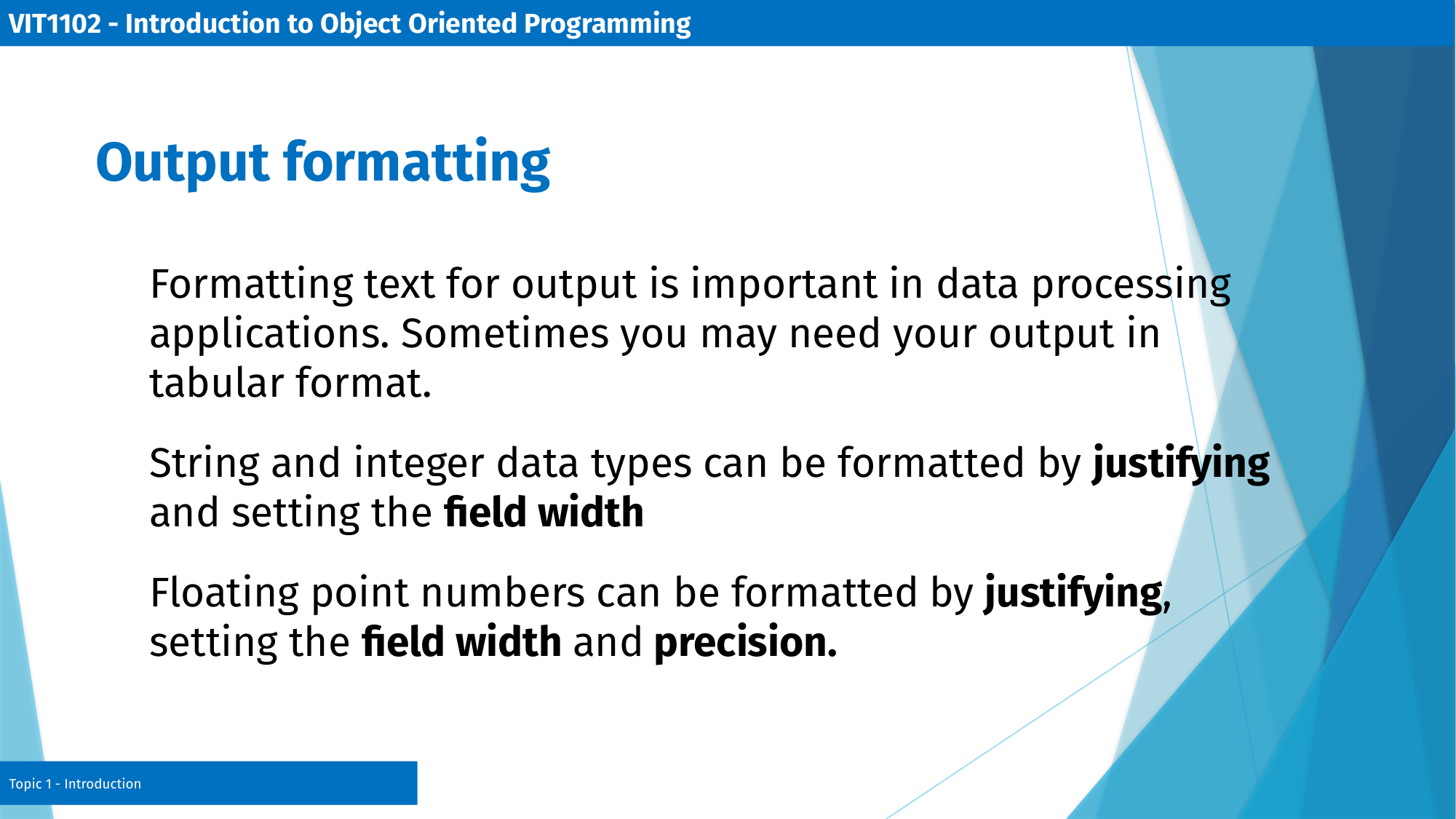

# VIT1102 - Introduction to Object Oriented Programming
Output formatting
Formatting text for output is important in data processing applications. Sometimes you may need your output in tabular format.
String and integer data types can be formatted by justifying and setting the field width
Floating point numbers can be formatted by justifying, setting the field width and precision.
Topic 1 - Introduction